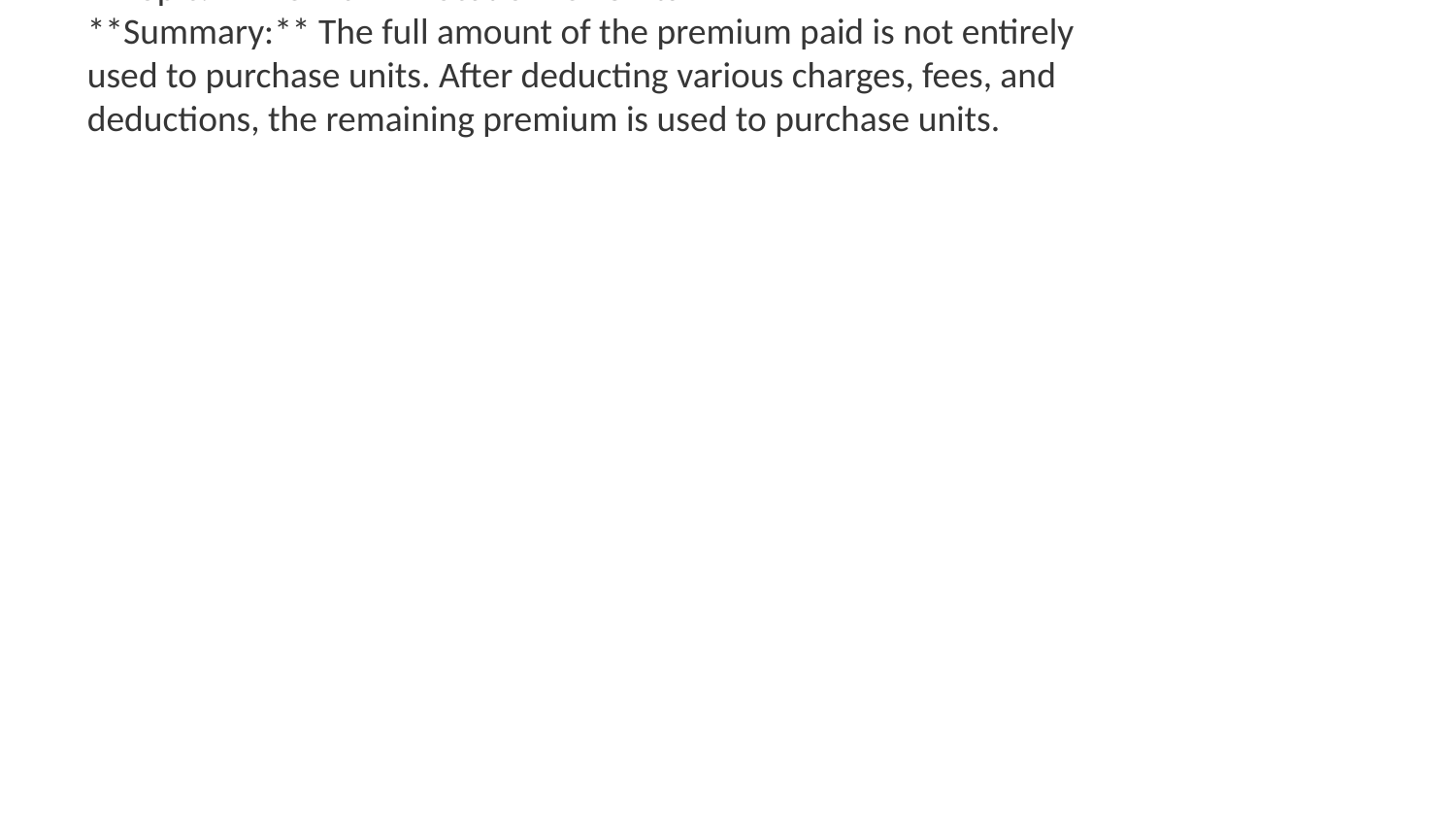

**Topic:** Premium Allocation for Units
**Summary:** The full amount of the premium paid is not entirely used to purchase units. After deducting various charges, fees, and deductions, the remaining premium is used to purchase units.